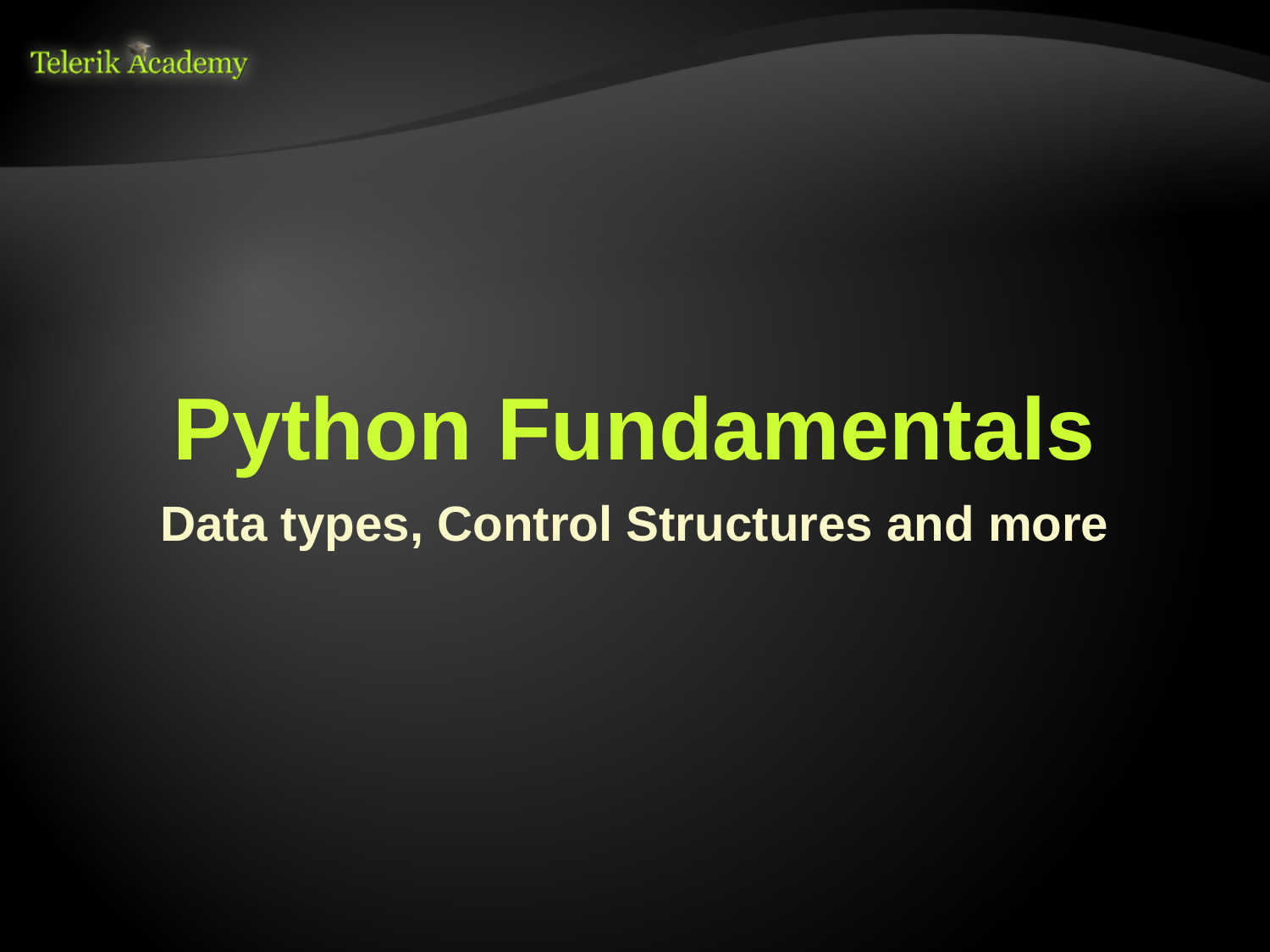

# Python Fundamentals
Data types, Control Structures and more